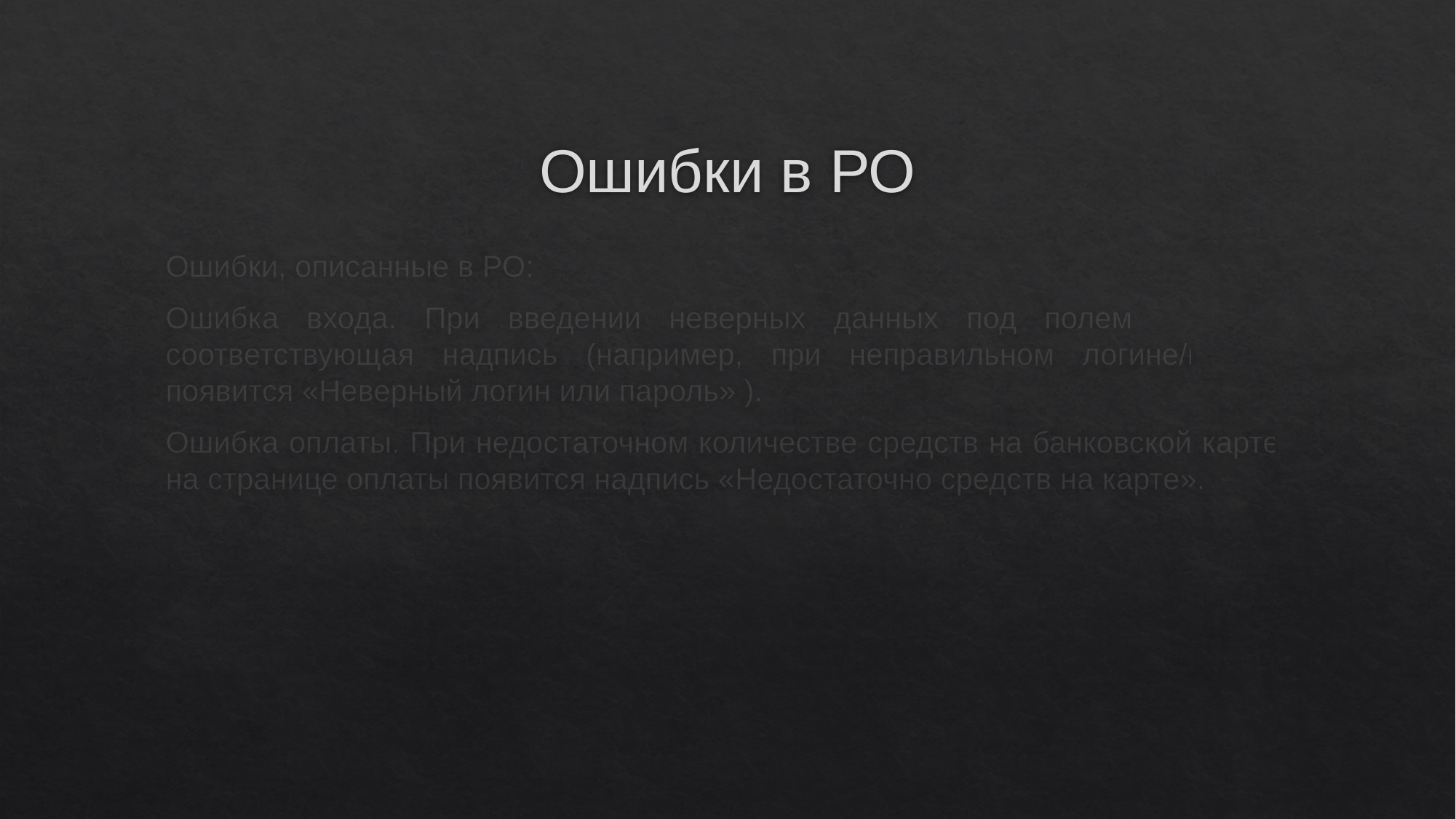

# Ошибки в РО
Ошибки, описанные в РО:
Ошибка входа. При введении неверных данных под полем появится соответствующая надпись (например, при неправильном логине/пароле появится «Неверный логин или пароль» ).
Ошибка оплаты. При недостаточном количестве средств на банковской карте, на странице оплаты появится надпись «Недостаточно средств на карте».